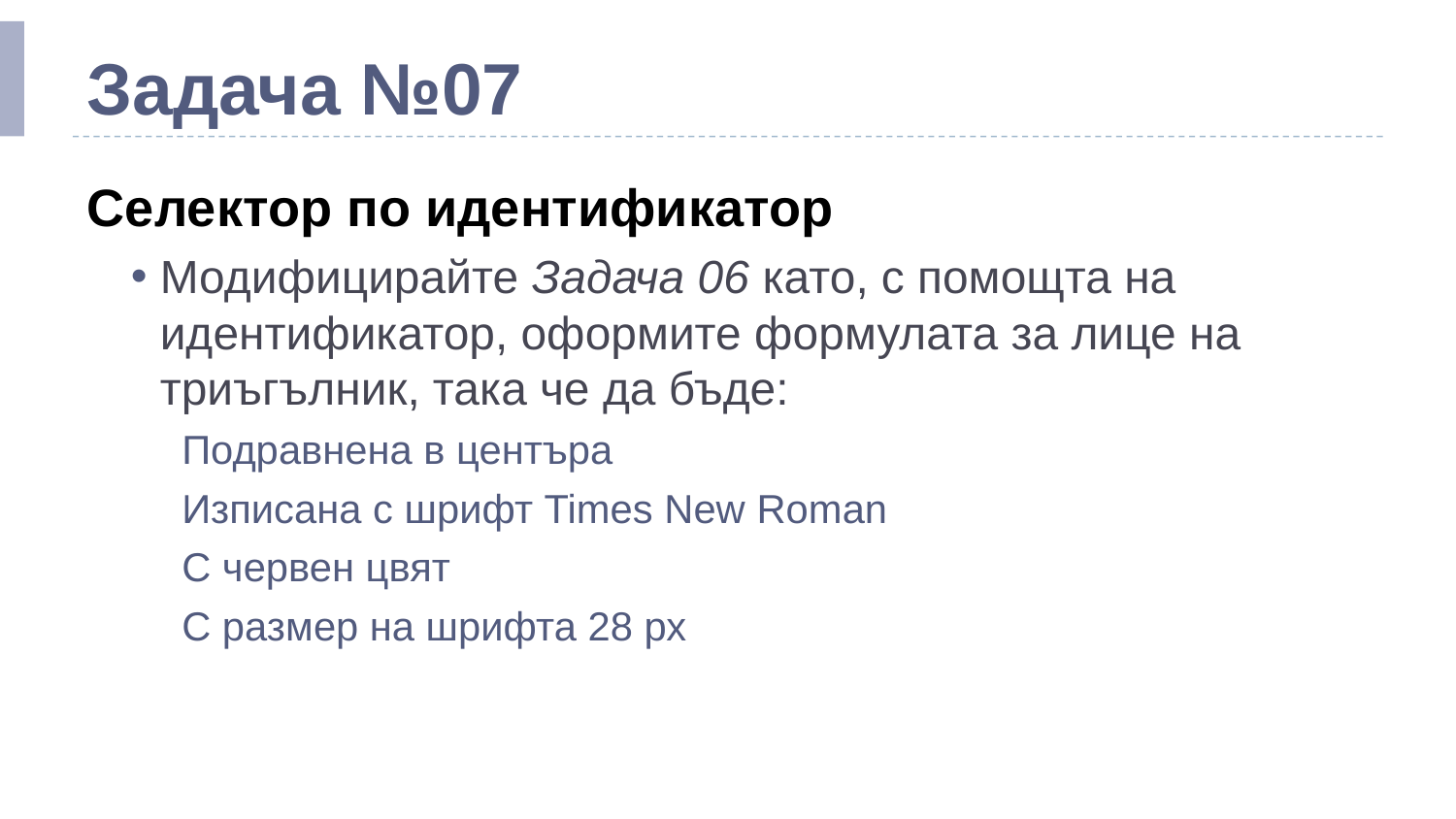

Задача №07
Селектор по идентификатор
Модифицирайте Задача 06 като, с помощта на идентификатор, оформите формулата за лице на триъгълник, така че да бъде:
Подравнена в центъра
Изписана с шрифт Times New Roman
С червен цвят
С размер на шрифта 28 рх